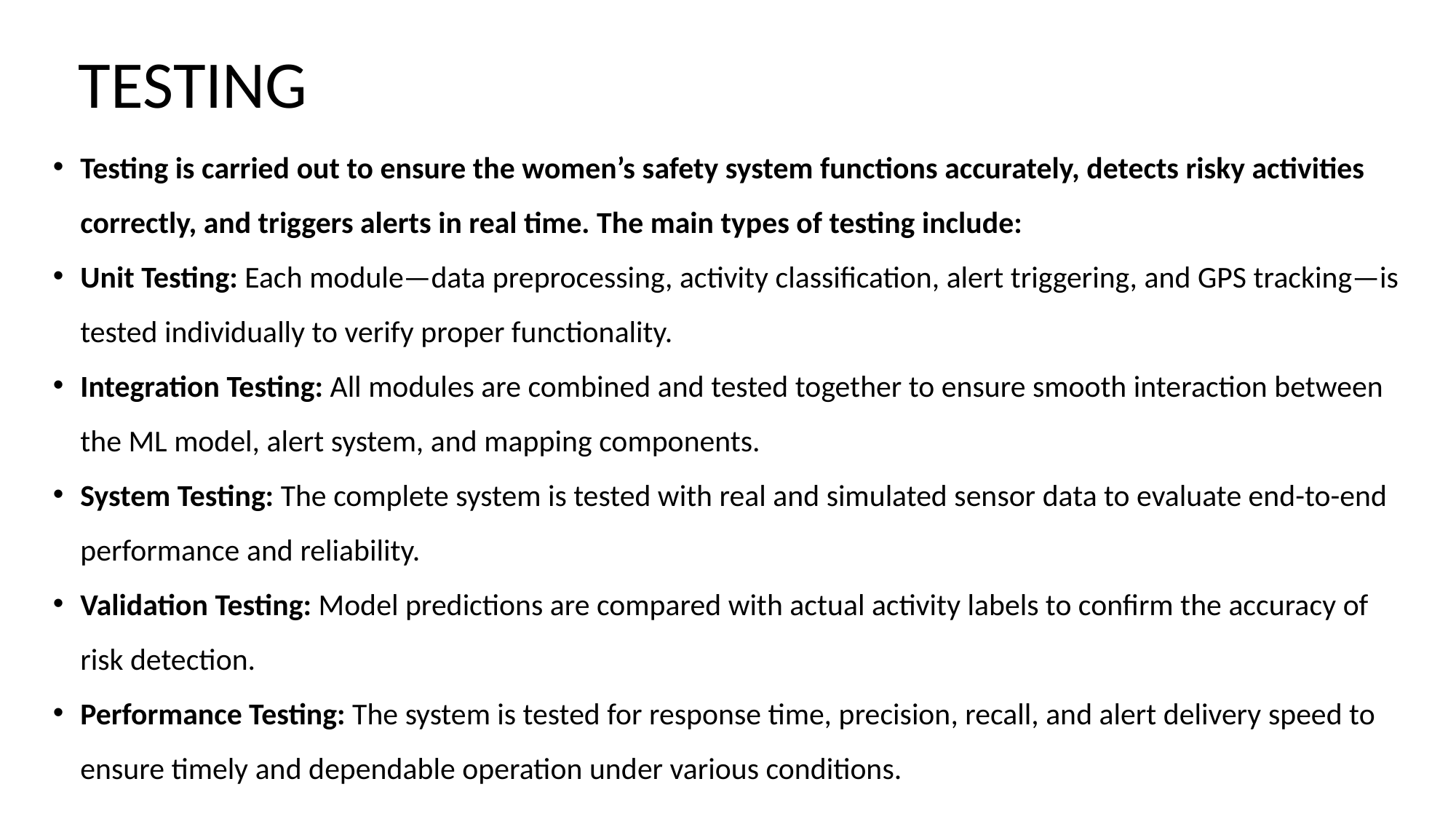

# TESTING
Testing is carried out to ensure the women’s safety system functions accurately, detects risky activities correctly, and triggers alerts in real time. The main types of testing include:
Unit Testing: Each module—data preprocessing, activity classification, alert triggering, and GPS tracking—is tested individually to verify proper functionality.
Integration Testing: All modules are combined and tested together to ensure smooth interaction between the ML model, alert system, and mapping components.
System Testing: The complete system is tested with real and simulated sensor data to evaluate end-to-end performance and reliability.
Validation Testing: Model predictions are compared with actual activity labels to confirm the accuracy of risk detection.
Performance Testing: The system is tested for response time, precision, recall, and alert delivery speed to ensure timely and dependable operation under various conditions.